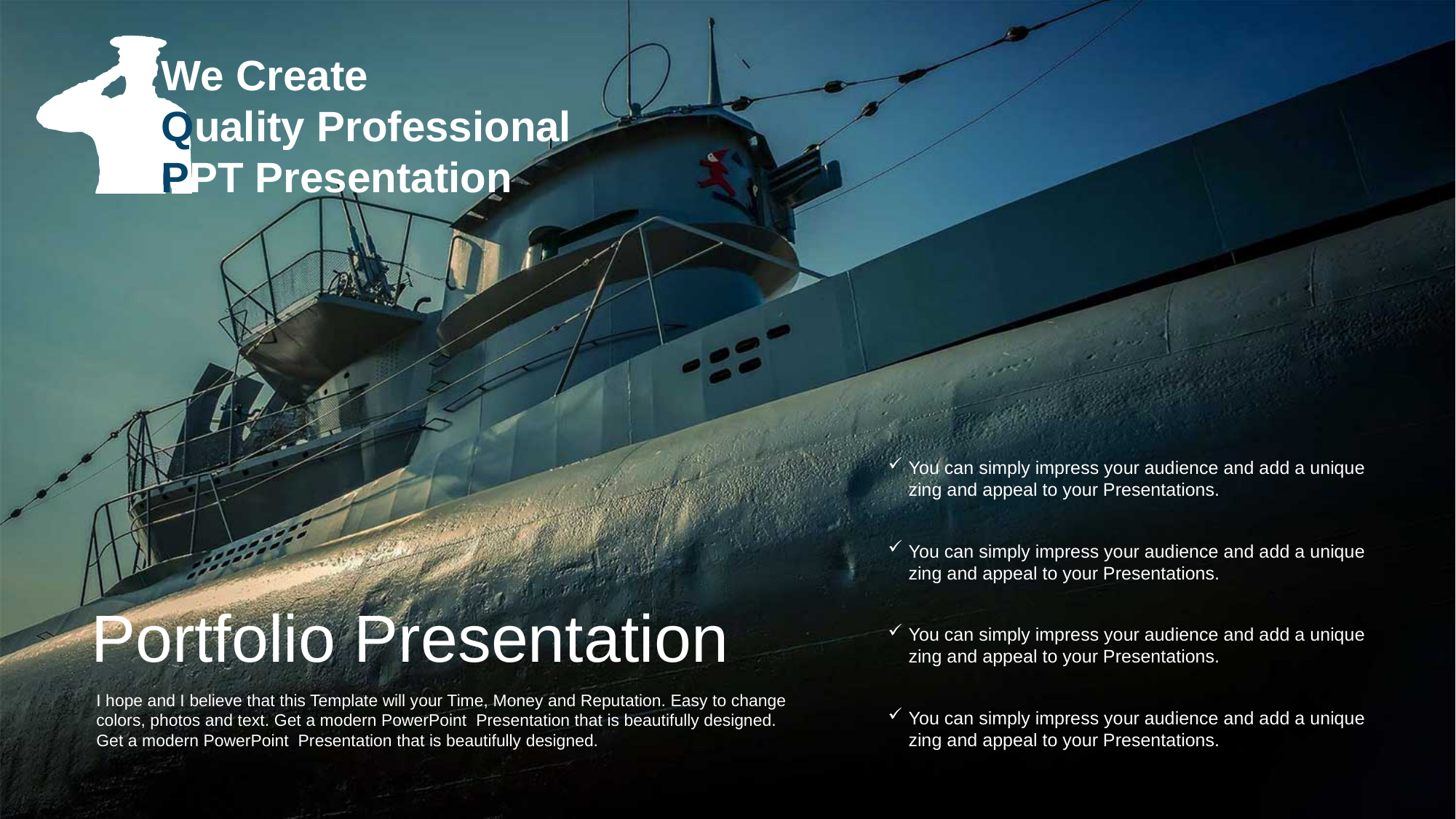

We Create
Quality Professional
PPT Presentation
You can simply impress your audience and add a unique zing and appeal to your Presentations.
You can simply impress your audience and add a unique zing and appeal to your Presentations.
Portfolio Presentation
You can simply impress your audience and add a unique zing and appeal to your Presentations.
I hope and I believe that this Template will your Time, Money and Reputation. Easy to change colors, photos and text. Get a modern PowerPoint  Presentation that is beautifully designed. Get a modern PowerPoint  Presentation that is beautifully designed.
You can simply impress your audience and add a unique zing and appeal to your Presentations.